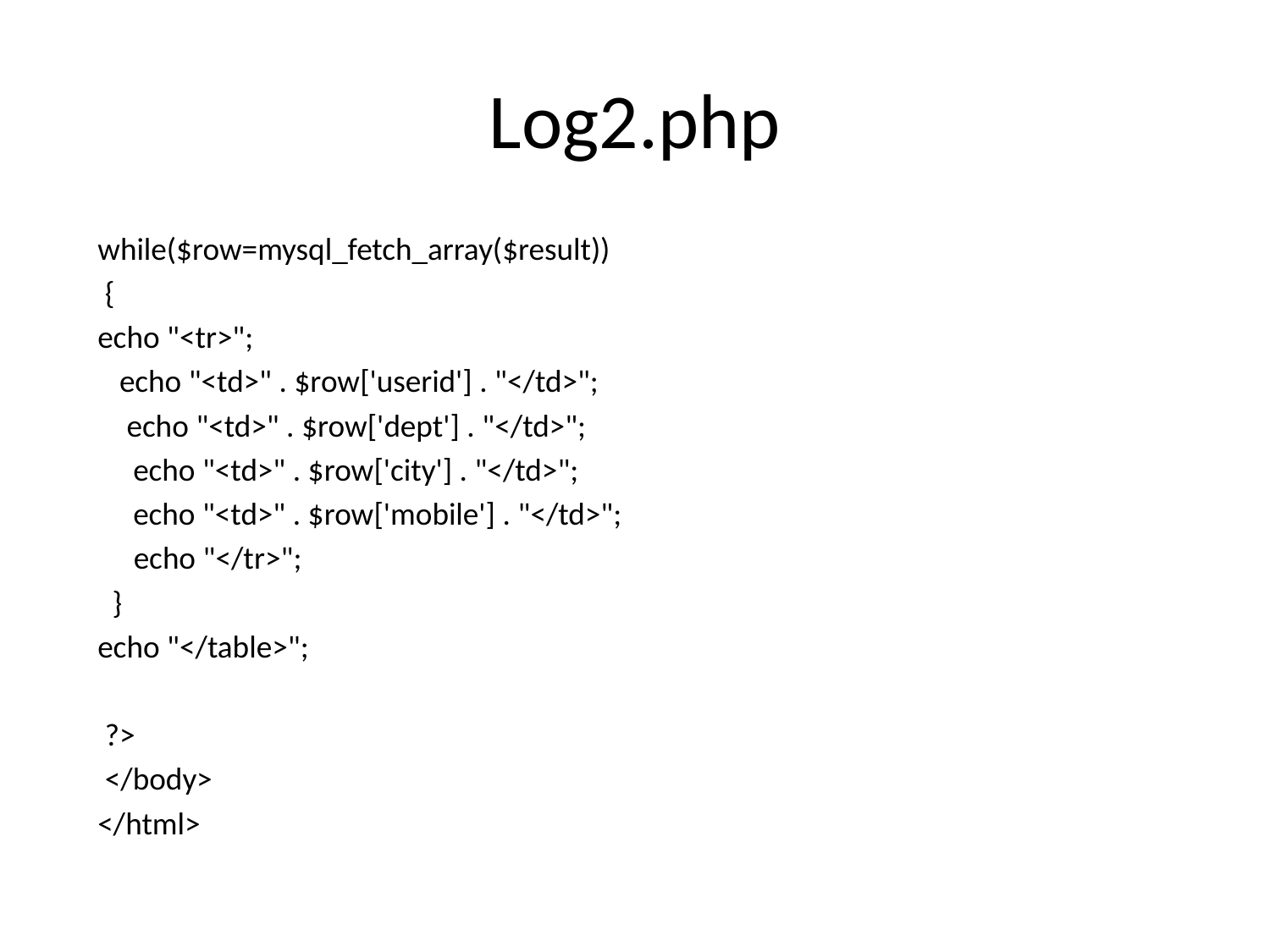

# Log2.php
   while($row=mysql_fetch_array($result))
    {
   echo "<tr>";
      echo "<td>" . $row['userid'] . "</td>";
       echo "<td>" . $row['dept'] . "</td>";
   	  echo "<td>" . $row['city'] . "</td>";
    	  echo "<td>" . $row['mobile'] . "</td>";
        echo "</tr>";
     }
   echo "</table>";

    ?>
    </body>
   </html>